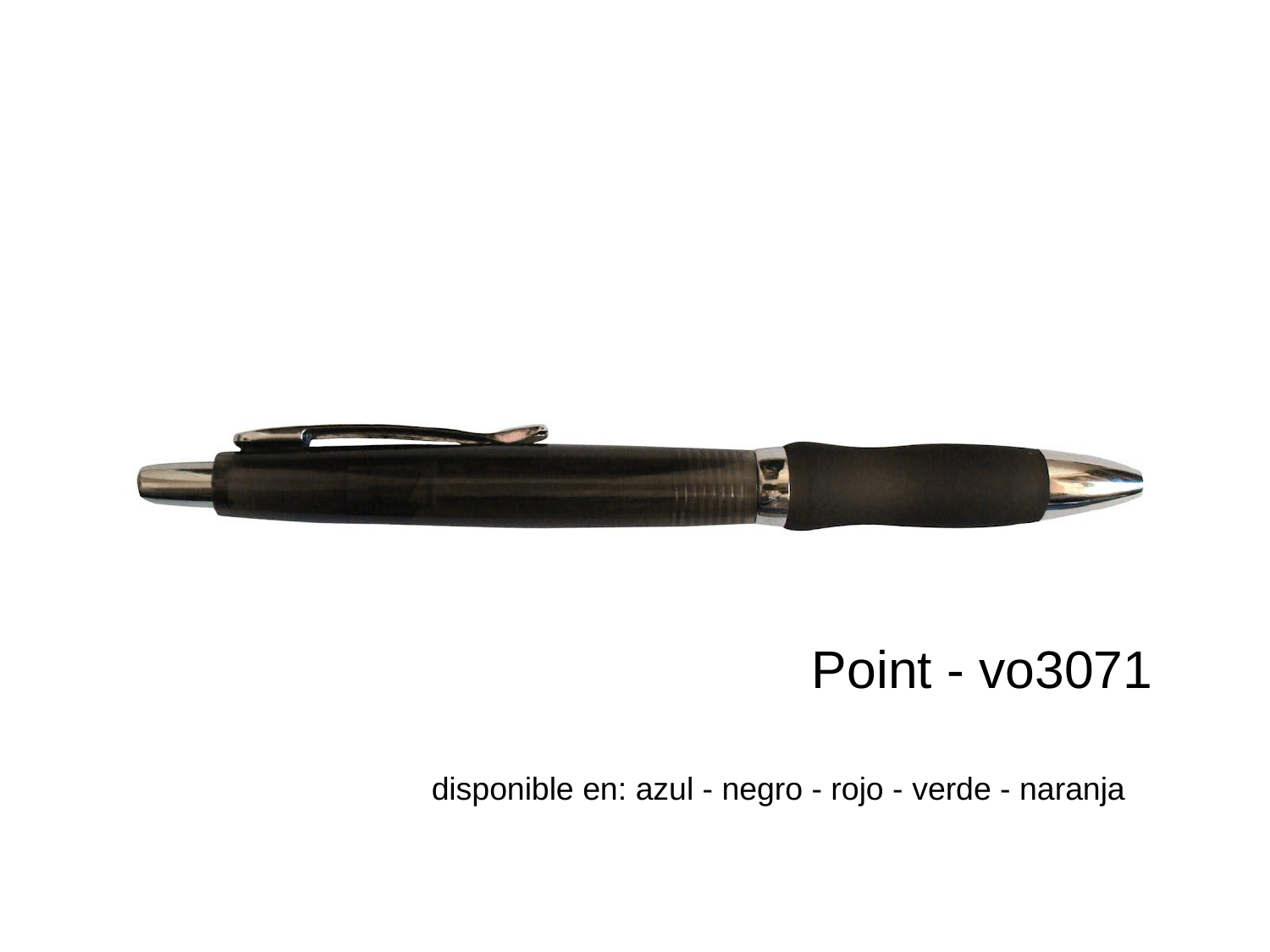

Point - vo3071
disponible en: azul - negro - rojo - verde - naranja